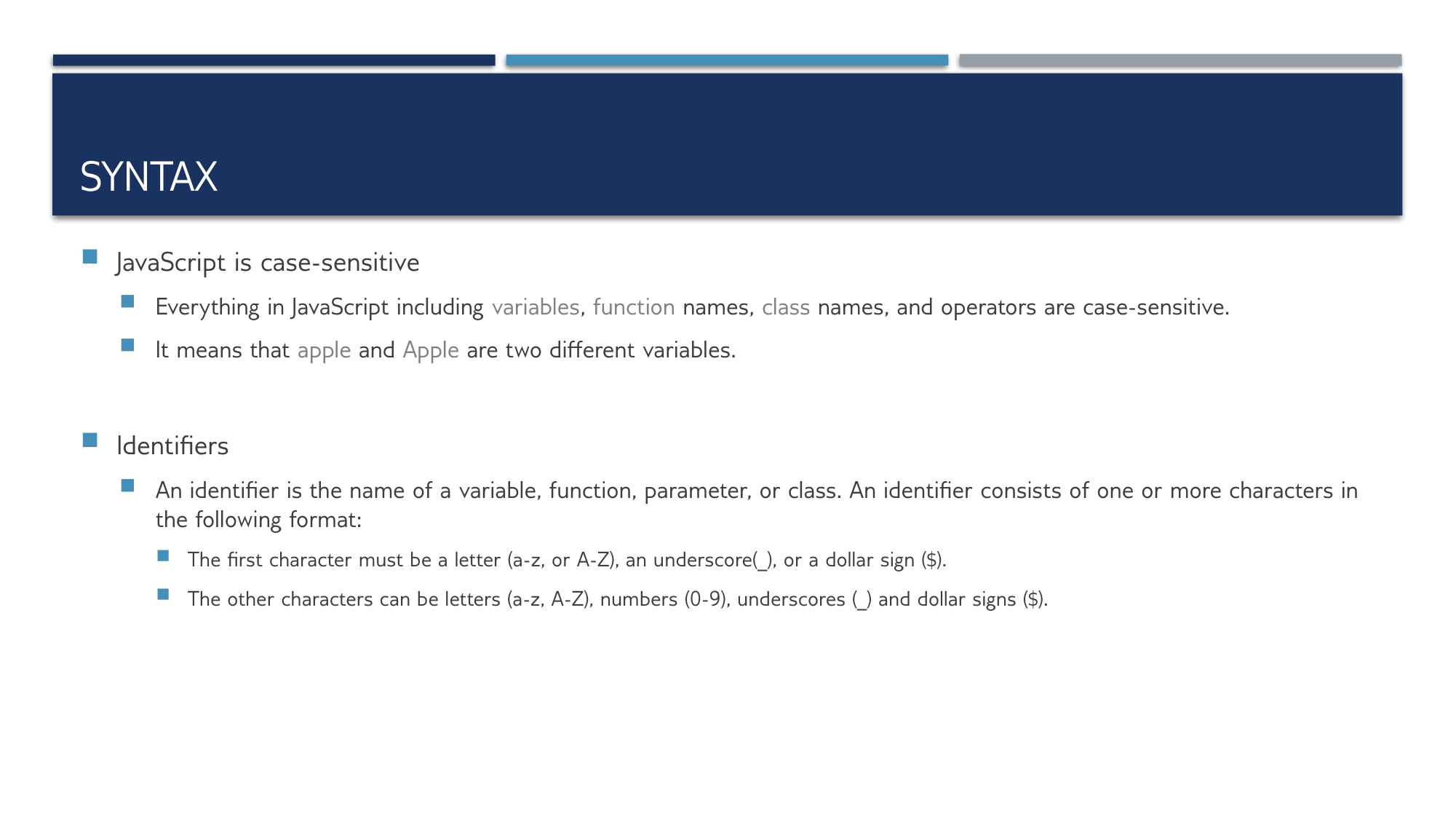

# syntax
JavaScript is case-sensitive
Everything in JavaScript including variables, function names, class names, and operators are case-sensitive.
It means that apple and Apple are two different variables.

Identifiers
An identifier is the name of a variable, function, parameter, or class. An identifier consists of one or more characters in the following format:
The first character must be a letter (a-z, or A-Z), an underscore(_), or a dollar sign ($).
The other characters can be letters (a-z, A-Z), numbers (0-9), underscores (_) and dollar signs ($).